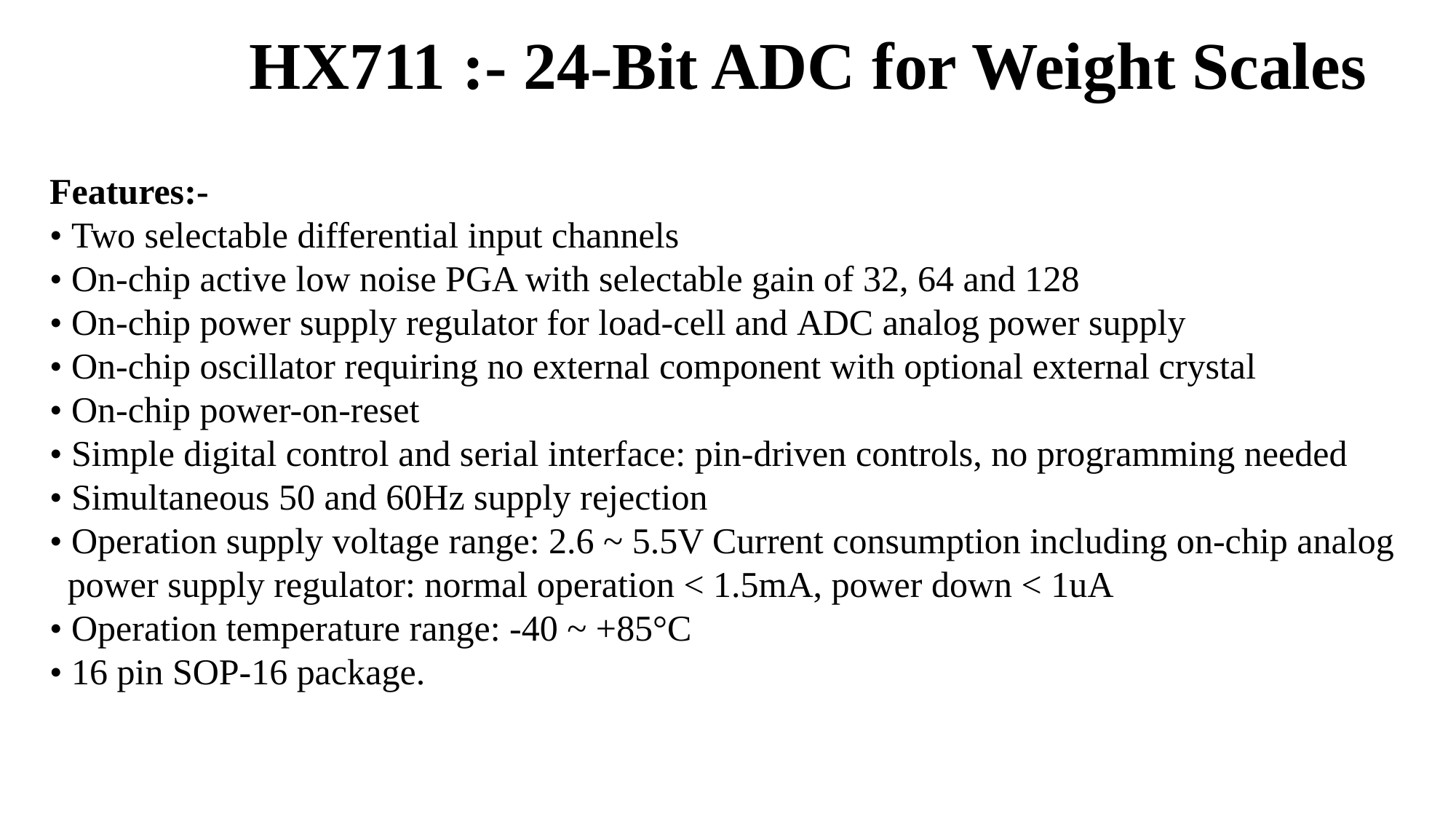

HX711 :- 24-Bit ADC for Weight Scales

Features:-
• Two selectable differential input channels
• On-chip active low noise PGA with selectable gain of 32, 64 and 128
• On-chip power supply regulator for load-cell and ADC analog power supply
• On-chip oscillator requiring no external component with optional external crystal
• On-chip power-on-reset
• Simple digital control and serial interface: pin-driven controls, no programming needed
• Simultaneous 50 and 60Hz supply rejection
• Operation supply voltage range: 2.6 ~ 5.5V Current consumption including on-chip analog
  power supply regulator: normal operation < 1.5mA, power down < 1uA
• Operation temperature range: -40 ~ +85°C
• 16 pin SOP-16 package.